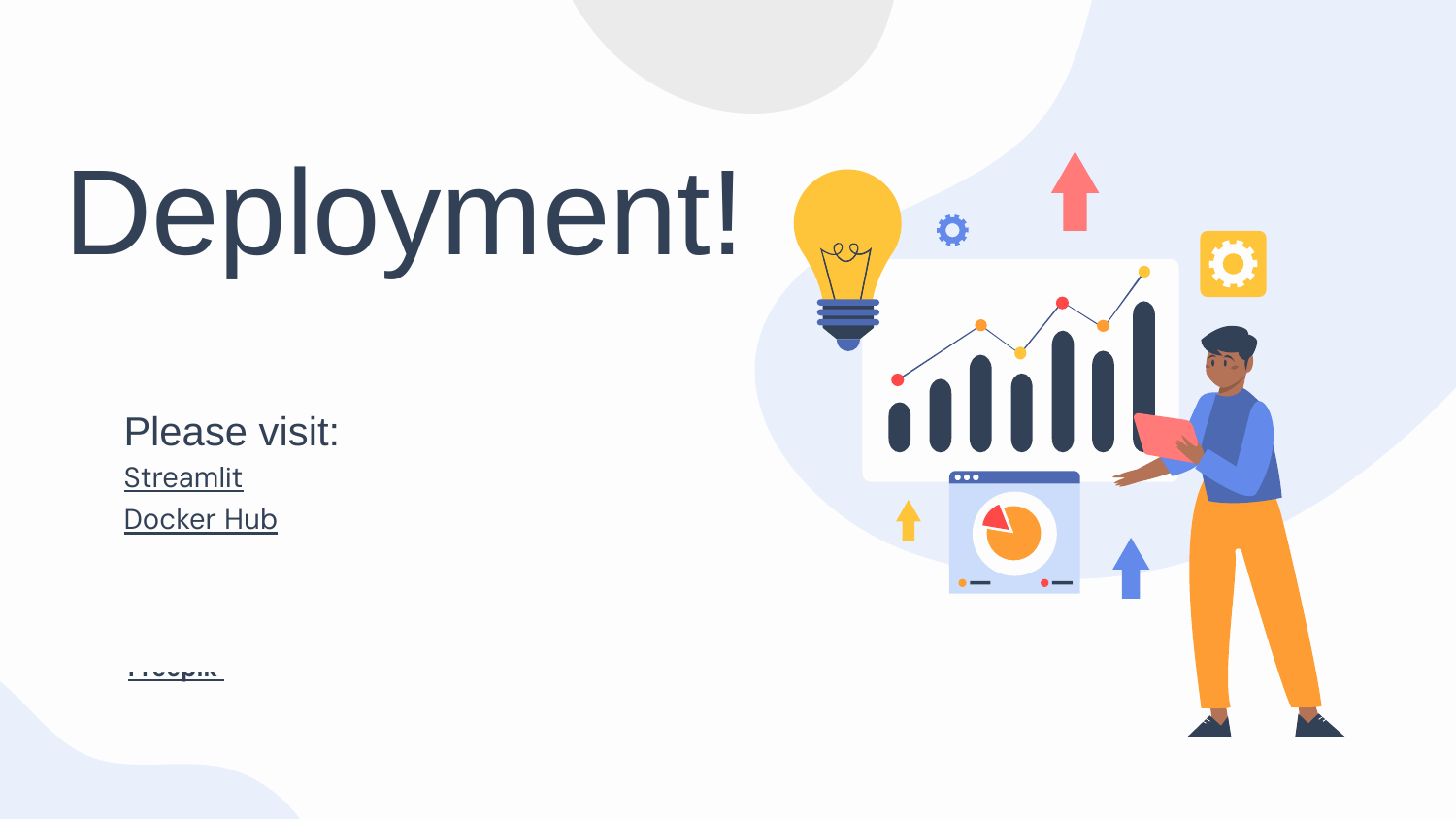

# Deployment!

Please visit:
Streamlit
Docker Hub